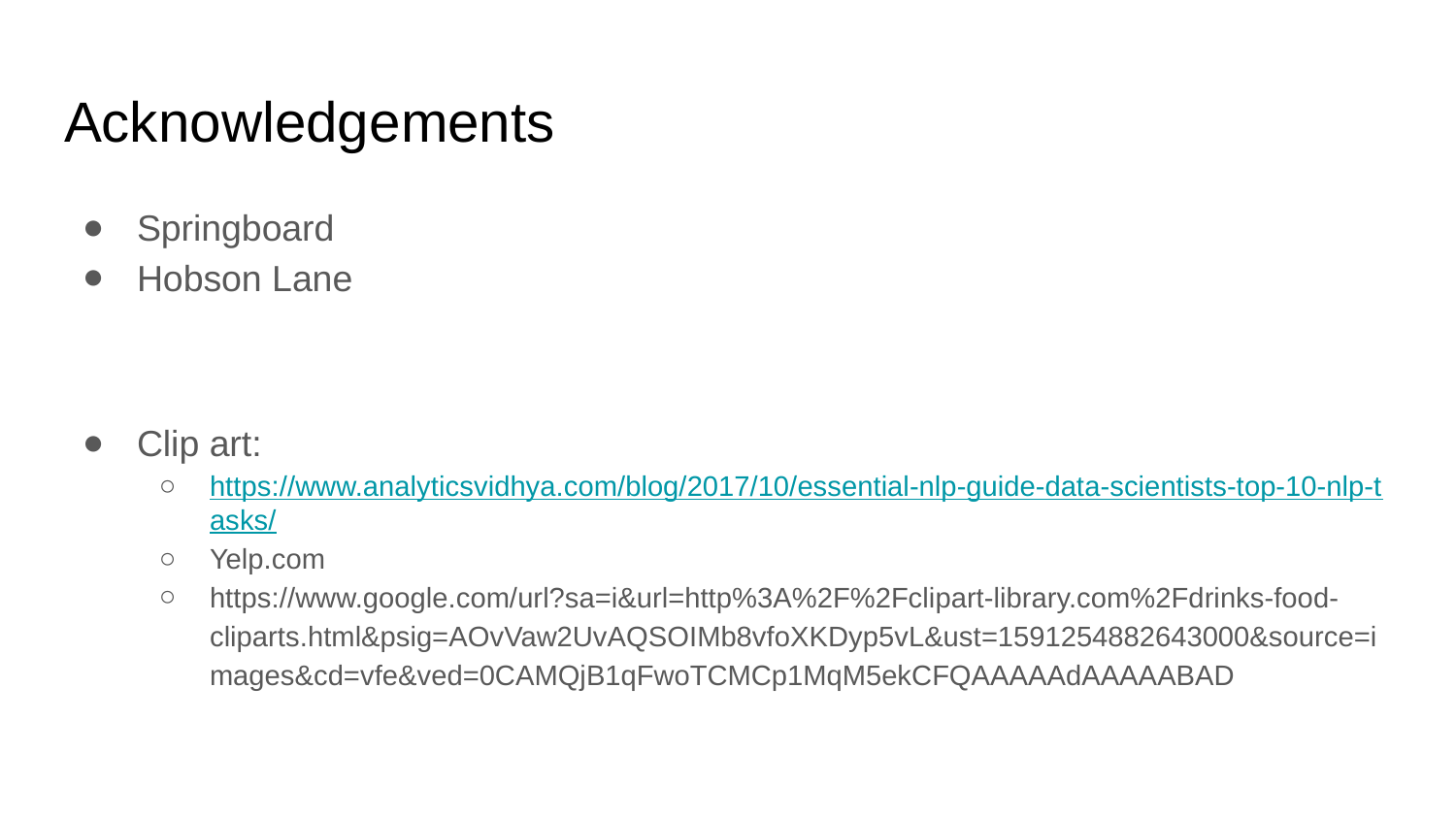

# Acknowledgements
Springboard
Hobson Lane

Clip art:
https://www.analyticsvidhya.com/blog/2017/10/essential-nlp-guide-data-scientists-top-10-nlp-tasks/
Yelp.com
https://www.google.com/url?sa=i&url=http%3A%2F%2Fclipart-library.com%2Fdrinks-food-cliparts.html&psig=AOvVaw2UvAQSOIMb8vfoXKDyp5vL&ust=1591254882643000&source=images&cd=vfe&ved=0CAMQjB1qFwoTCMCp1MqM5ekCFQAAAAAdAAAAABAD